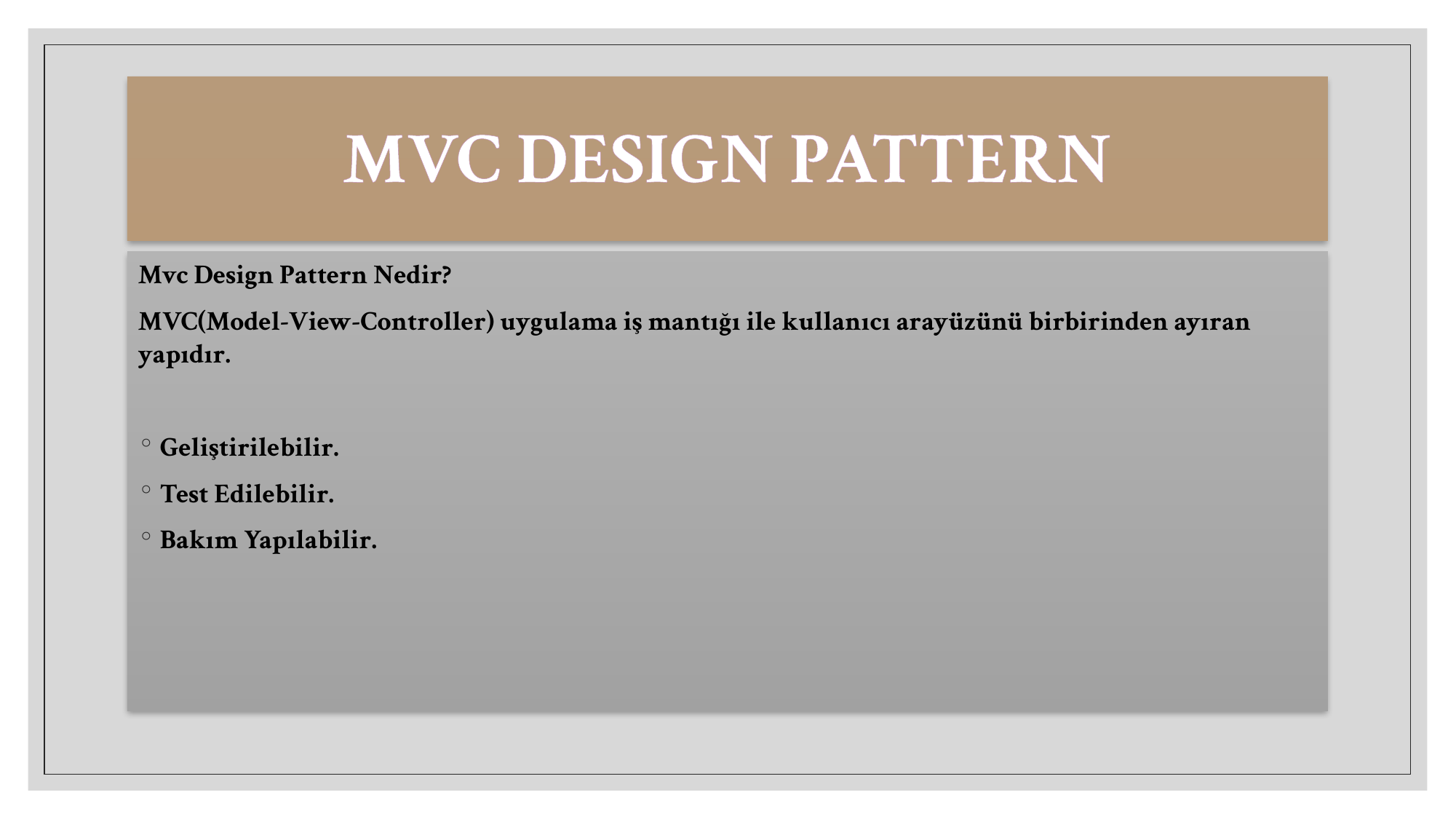

# MVC DESIGN PATTERN
Mvc Design Pattern Nedir?
MVC(Model-View-Controller) uygulama iş mantığı ile kullanıcı arayüzünü birbirinden ayıran yapıdır.

Geliştirilebilir.
Test Edilebilir.
Bakım Yapılabilir.